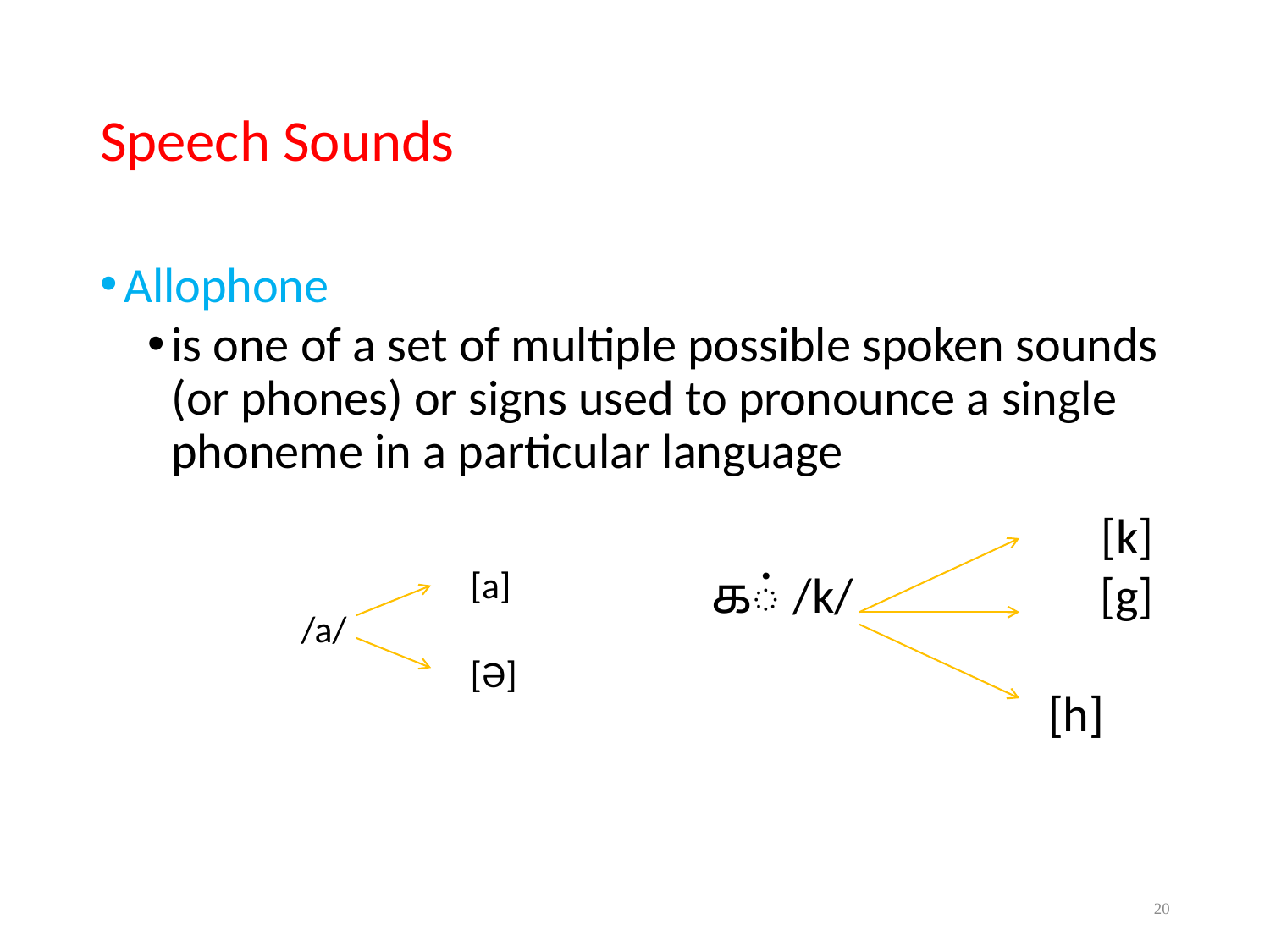

# Speech Sounds
Allophone
is one of a set of multiple possible spoken sounds (or phones) or signs used to pronounce a single phoneme in a particular language

		                [k]
க் /k/	            [g]

                              [h]
	     [a]
/a/
	     [Ə]

20